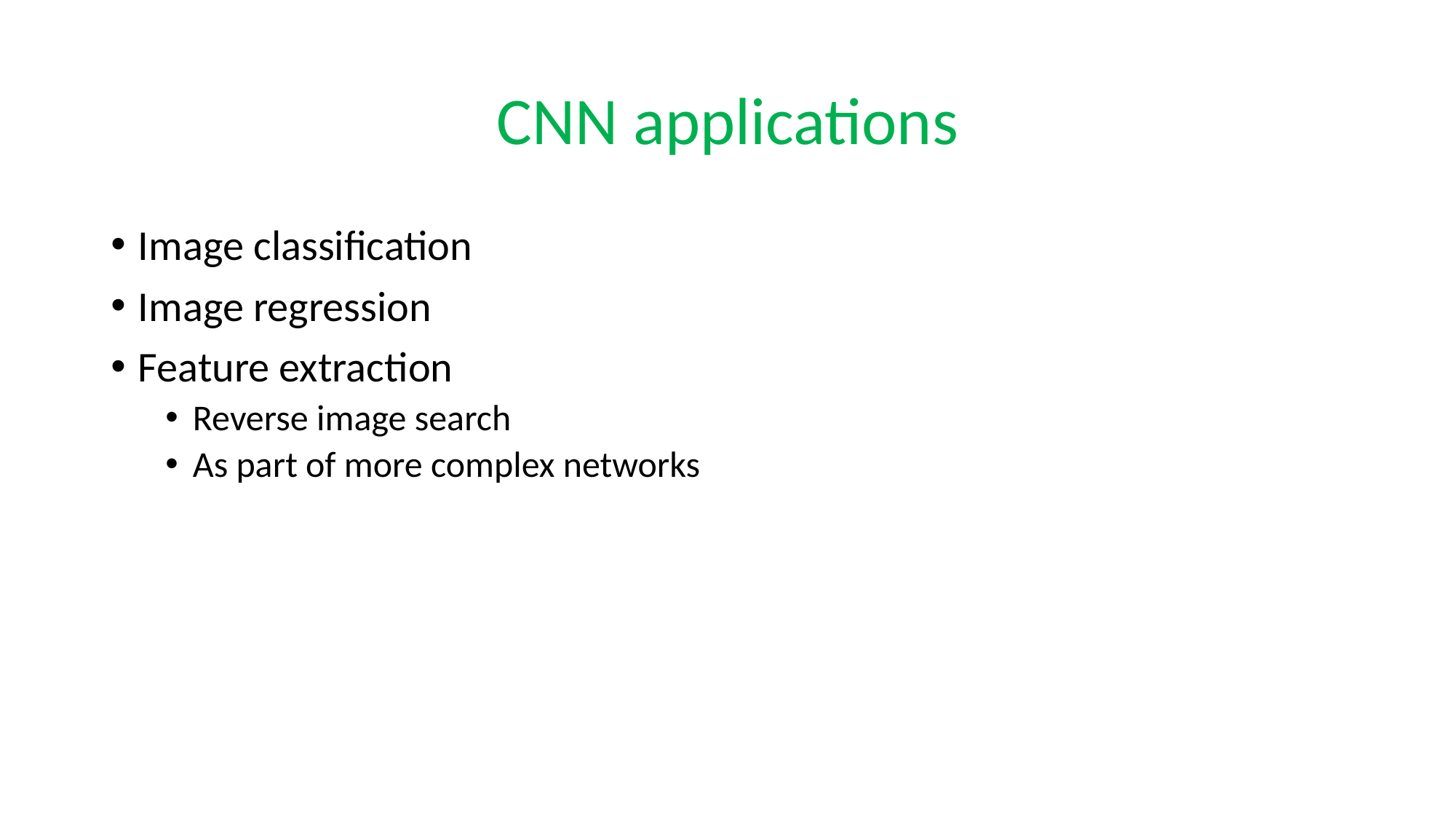

# CNN applications
Image classification
Image regression
Feature extraction
Reverse image search
As part of more complex networks